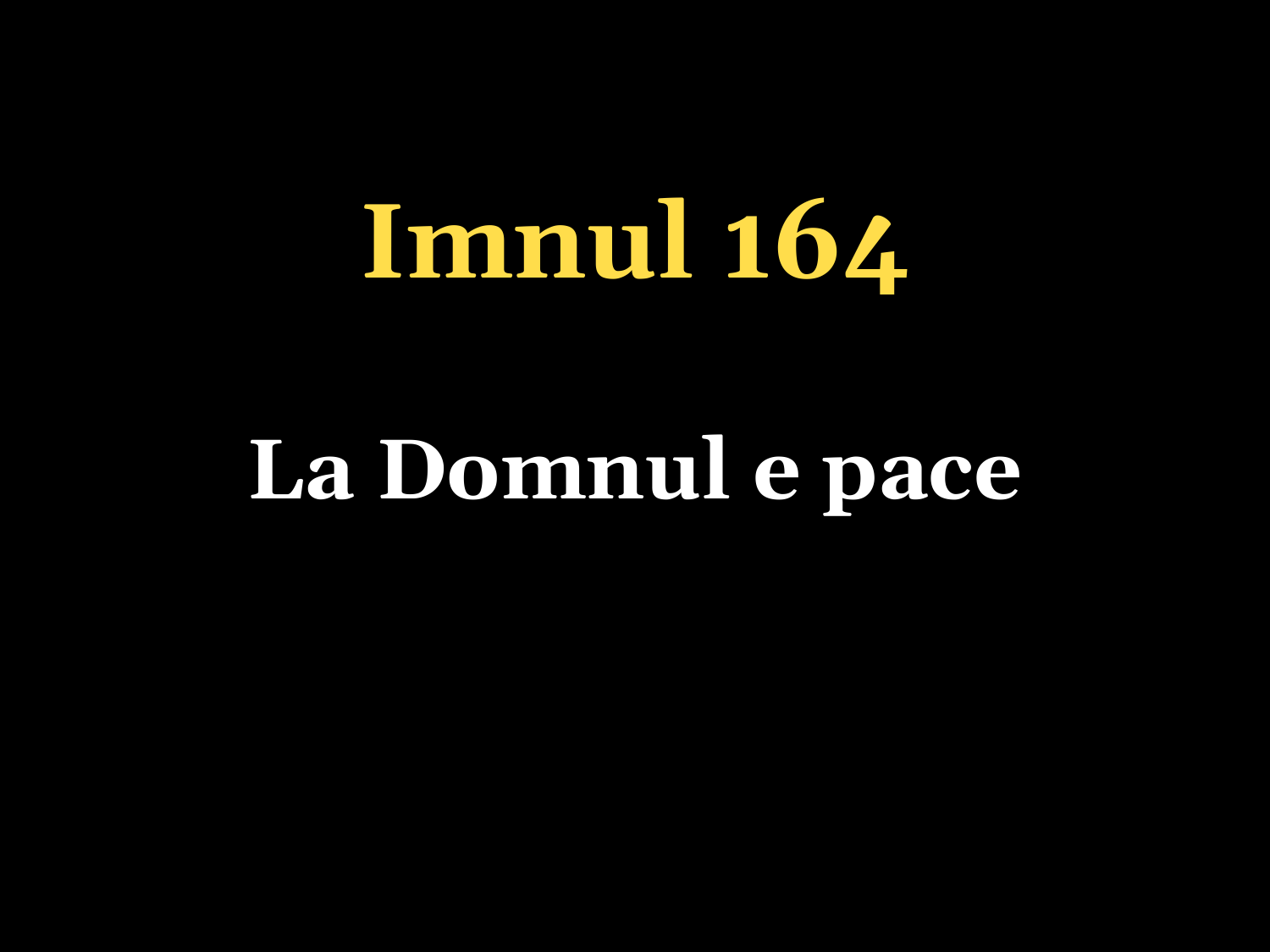

Imnul 164

La Domnul e pace
131/920